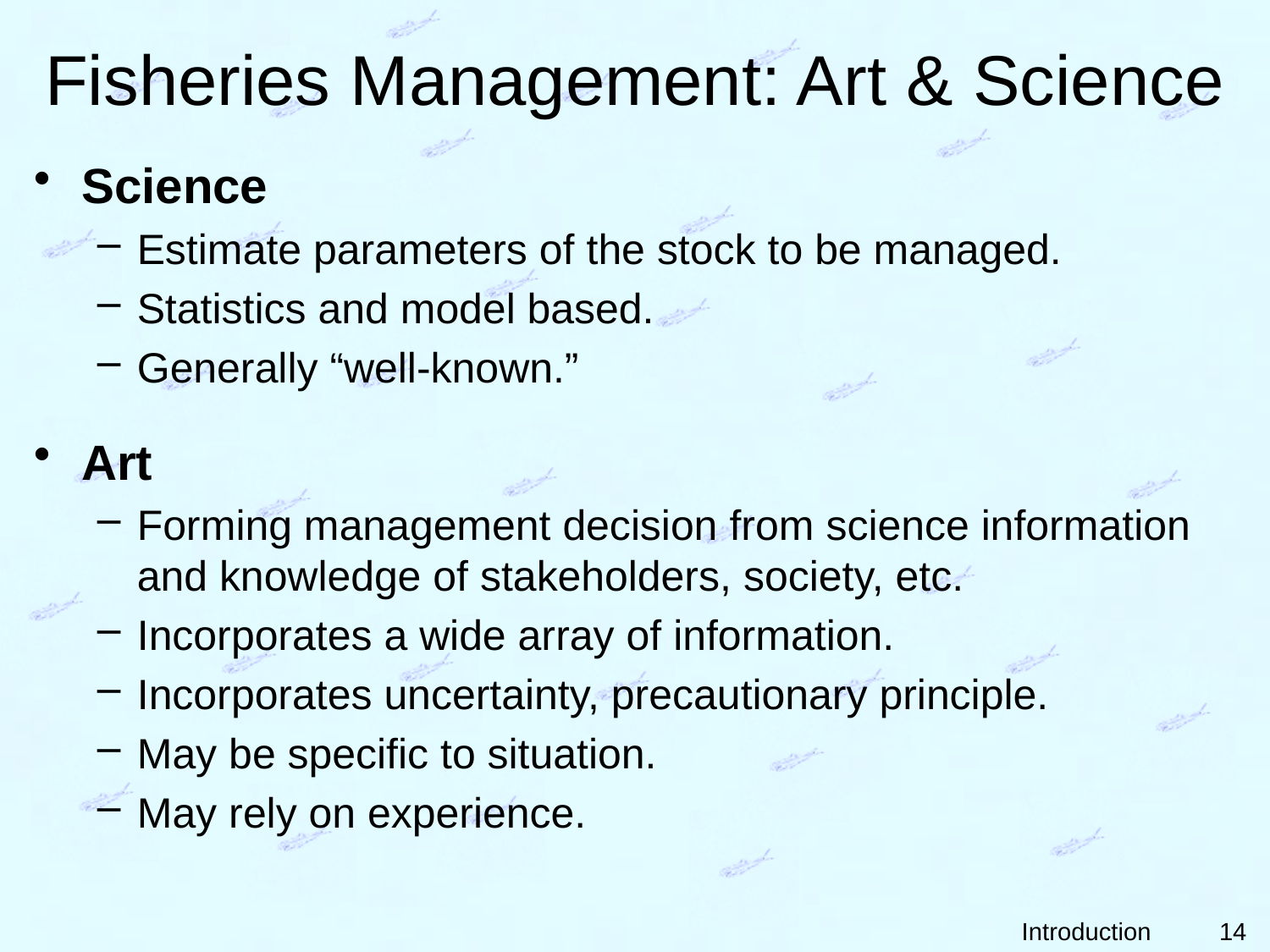

# Fisheries Management: Art & Science
Science
Estimate parameters of the stock to be managed.
Statistics and model based.
Generally “well-known.”

Art
Forming management decision from science information and knowledge of stakeholders, society, etc.
Incorporates a wide array of information.
Incorporates uncertainty, precautionary principle.
May be specific to situation.
May rely on experience.
14
Introduction